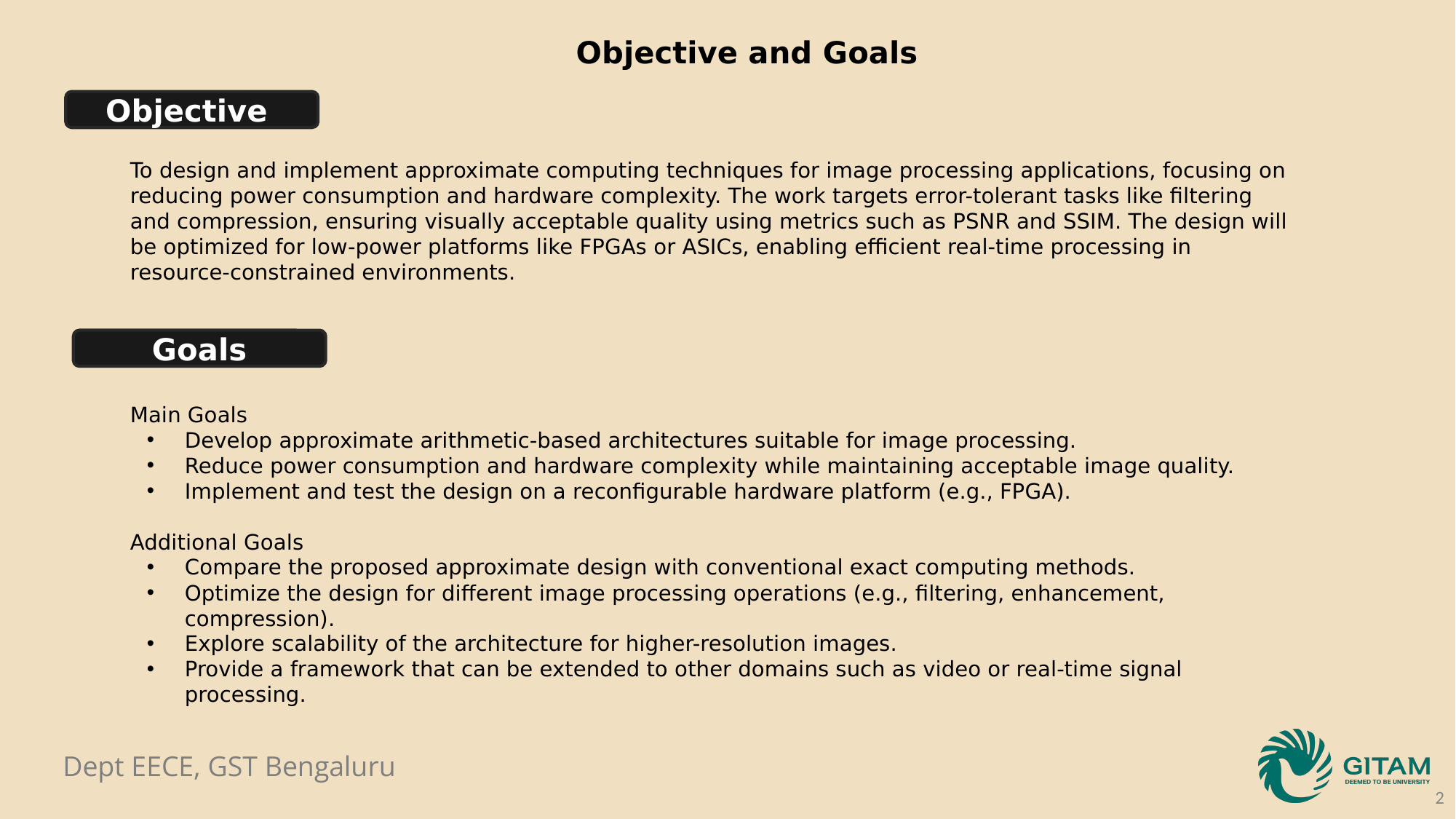

Objective and Goals
Objective
To design and implement approximate computing techniques for image processing applications, focusing on reducing power consumption and hardware complexity. The work targets error-tolerant tasks like filtering and compression, ensuring visually acceptable quality using metrics such as PSNR and SSIM. The design will be optimized for low-power platforms like FPGAs or ASICs, enabling efficient real-time processing in resource-constrained environments.
Goals
Main Goals
Develop approximate arithmetic-based architectures suitable for image processing.
Reduce power consumption and hardware complexity while maintaining acceptable image quality.
Implement and test the design on a reconfigurable hardware platform (e.g., FPGA).

Additional Goals
Compare the proposed approximate design with conventional exact computing methods.
Optimize the design for different image processing operations (e.g., filtering, enhancement, compression).
Explore scalability of the architecture for higher-resolution images.
Provide a framework that can be extended to other domains such as video or real-time signal processing.

2